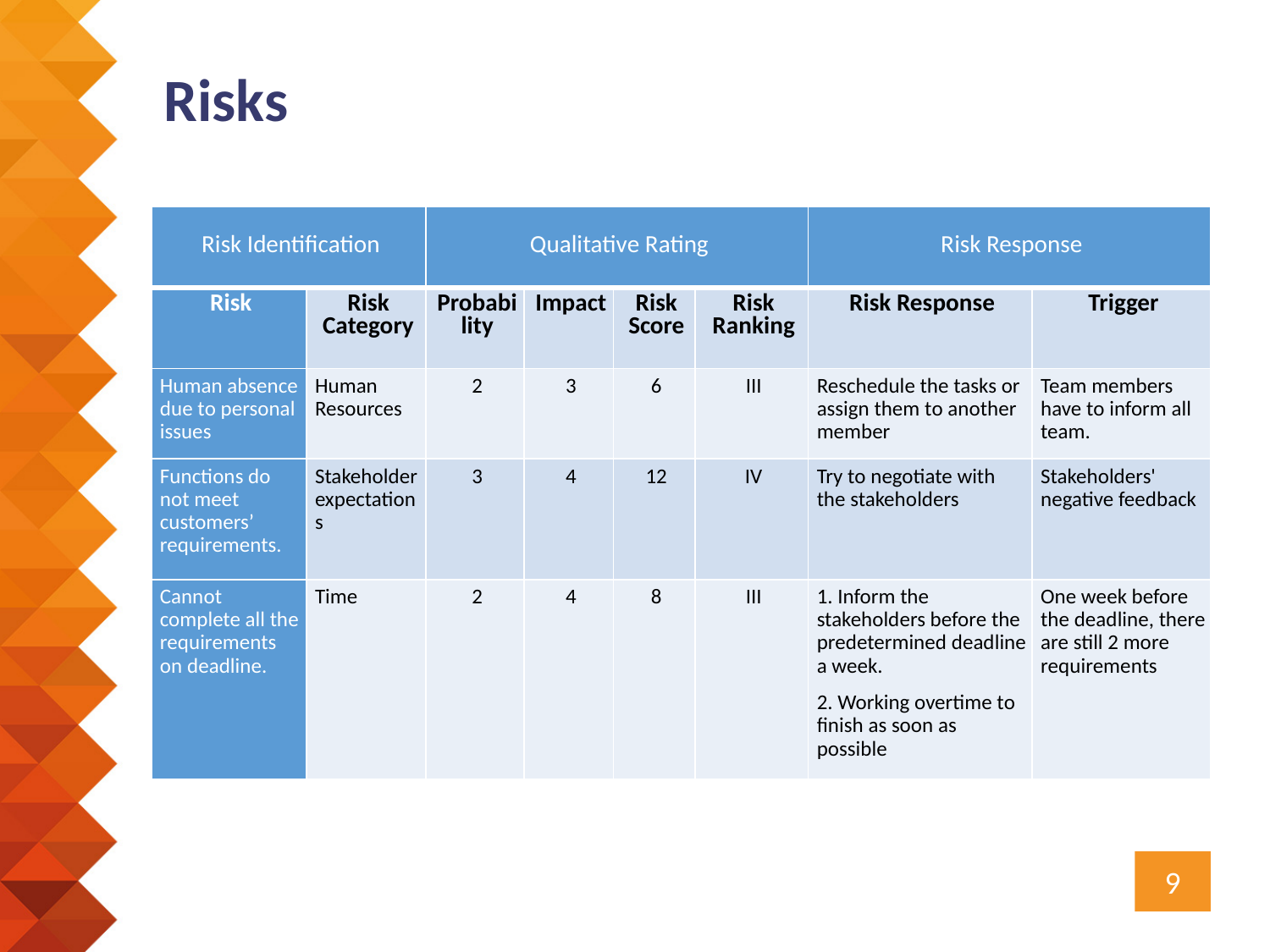

Risks
| Risk Identification |  | Qualitative Rating |  |  |  | Risk Response |  |
| --- | --- | --- | --- | --- | --- | --- | --- |
| Risk | Risk Category | Probability | Impact | Risk Score | Risk Ranking | Risk Response | Trigger |
| Human absence due to personal issues | Human Resources | 2 | 3 | 6 | III | Reschedule the tasks or assign them to another member | Team members have to inform all team. |
| Functions do not meet customers’ requirements. | Stakeholder expectations | 3 | 4 | 12 | IV | Try to negotiate with the stakeholders | Stakeholders' negative feedback |
| Cannot complete all the requirements on deadline. | Time | 2 | 4 | 8 | III | 1. Inform the stakeholders before the predetermined deadline a week. 2. Working overtime to finish as soon as possible | One week before the deadline, there are still 2 more requirements |
Risk Identification
9